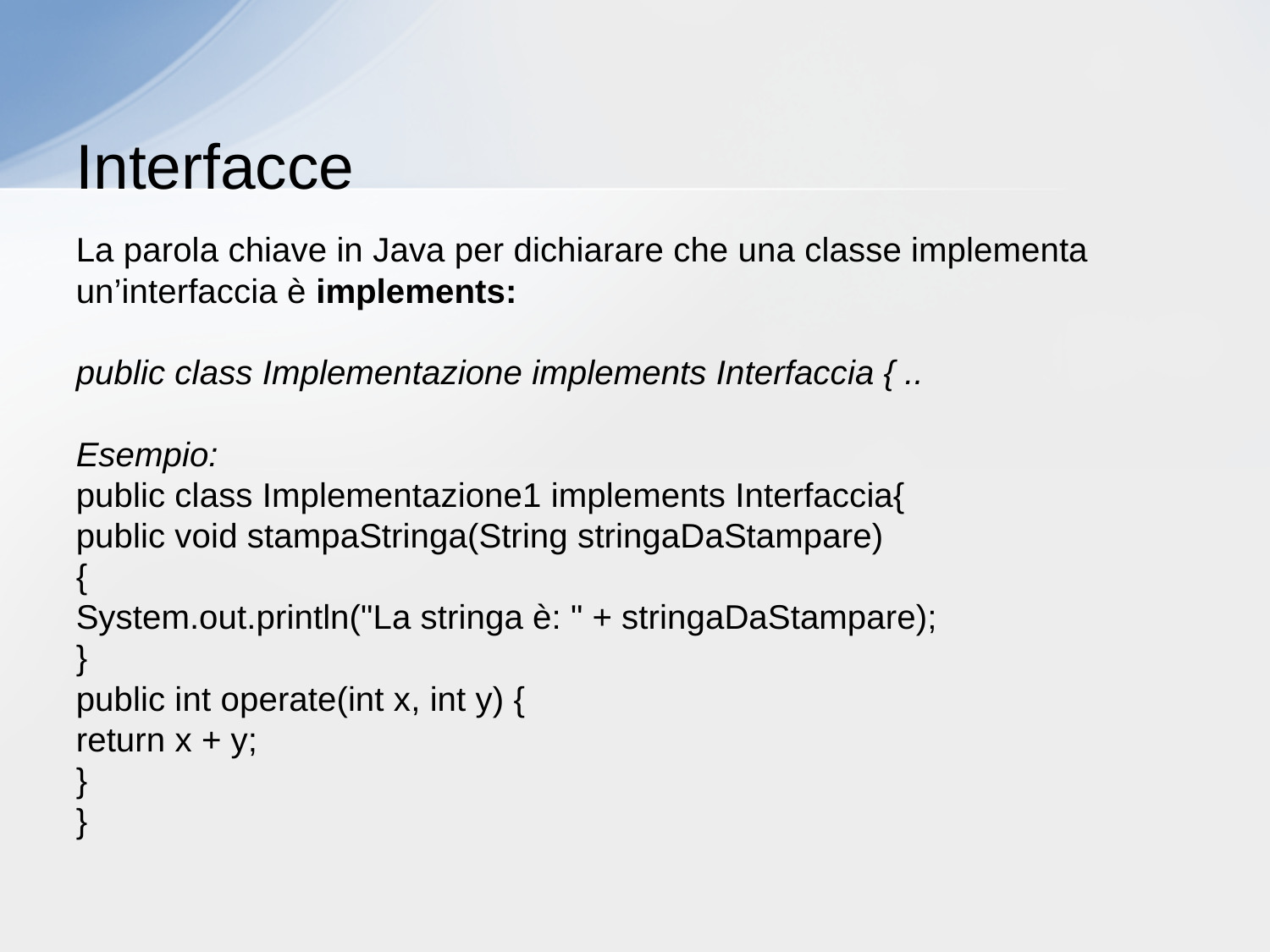

# Interfacce
La parola chiave in Java per dichiarare che una classe implementa un’interfaccia è implements:

public class Implementazione implements Interfaccia { ..

Esempio:
public class Implementazione1 implements Interfaccia{
public void stampaStringa(String stringaDaStampare)
{
System.out.println("La stringa è: " + stringaDaStampare);
}
public int operate(int x, int y) {
return x + y;
}
}